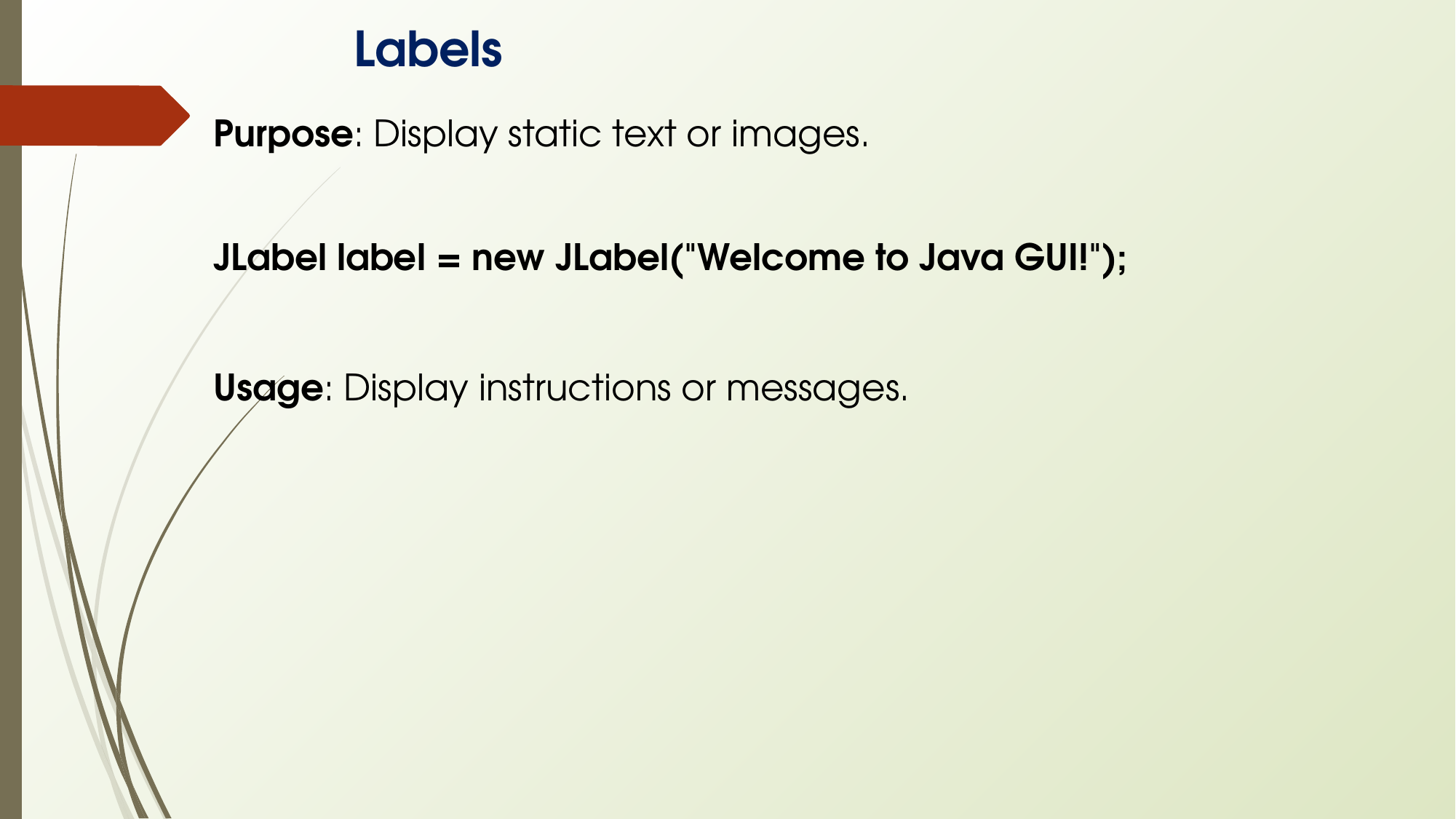

Labels

Purpose: Display static text or images.

JLabel label = new JLabel("Welcome to Java GUI!");

Usage: Display instructions or messages.